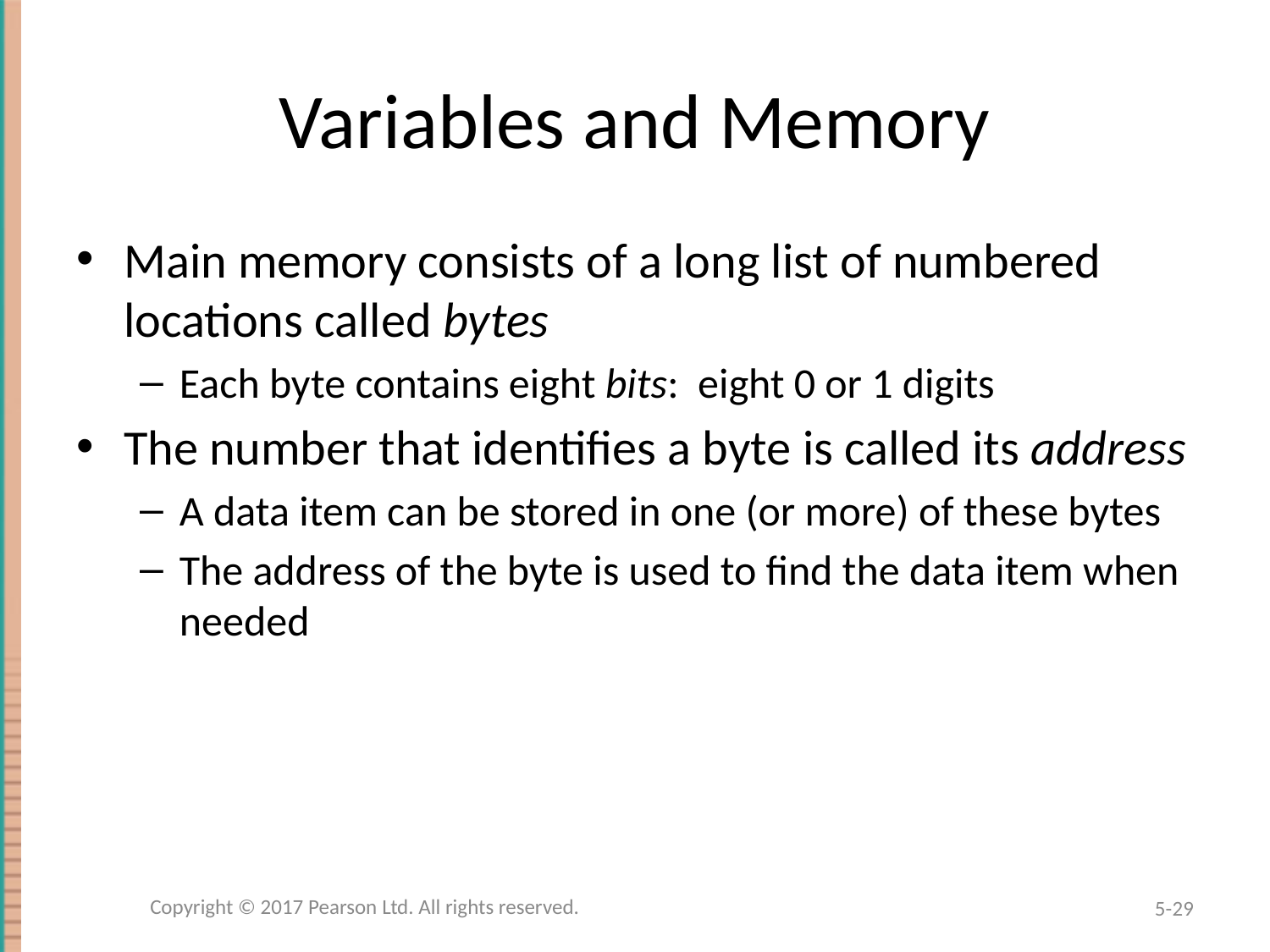

# Variables and Memory
Main memory consists of a long list of numbered locations called bytes
Each byte contains eight bits:  eight 0 or 1 digits
The number that identifies a byte is called its address
A data item can be stored in one (or more) of these bytes
The address of the byte is used to find the data item when needed
Copyright © 2017 Pearson Ltd. All rights reserved.
5-29